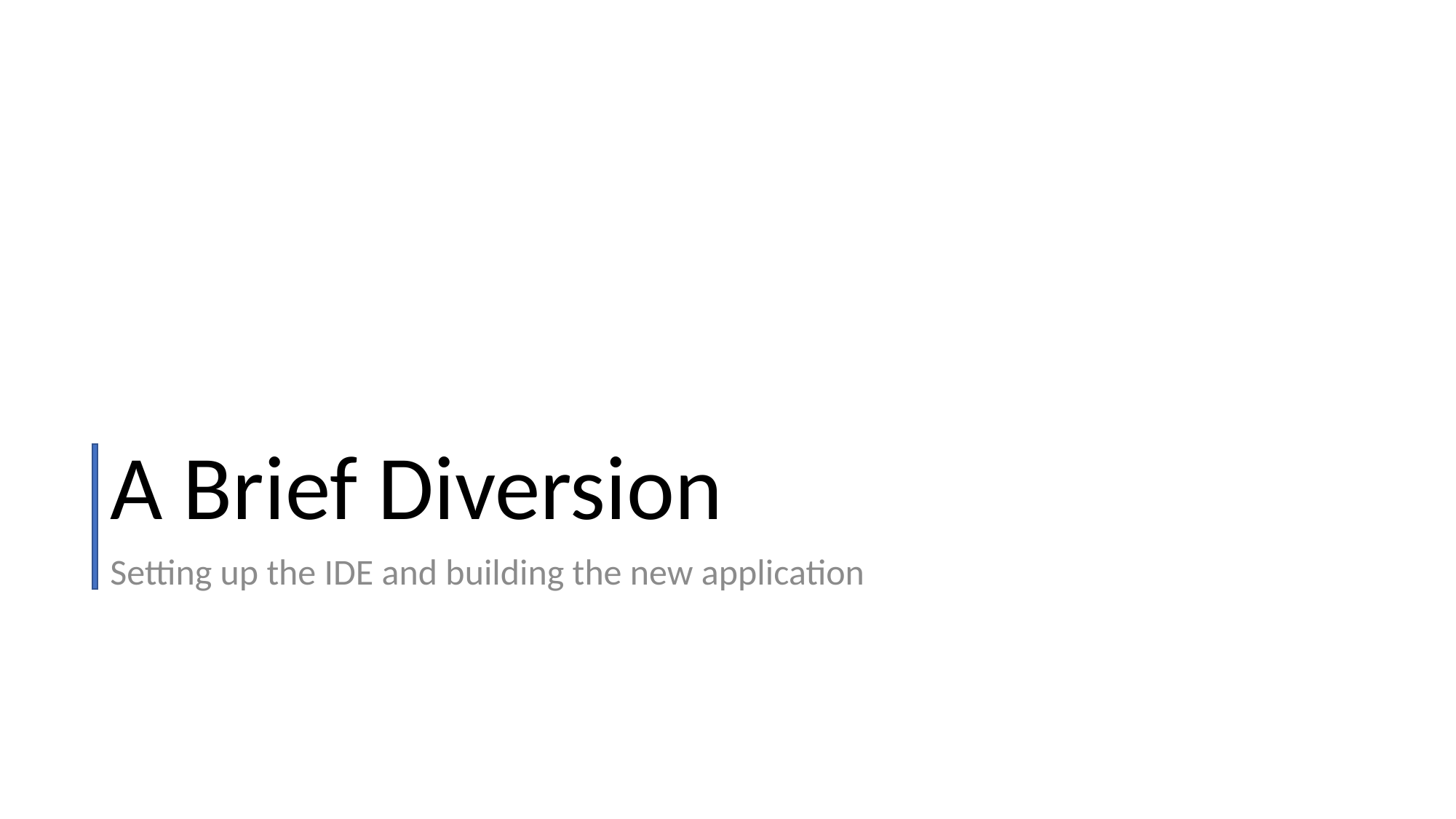

# A Brief Diversion

Setting up the IDE and building the new application